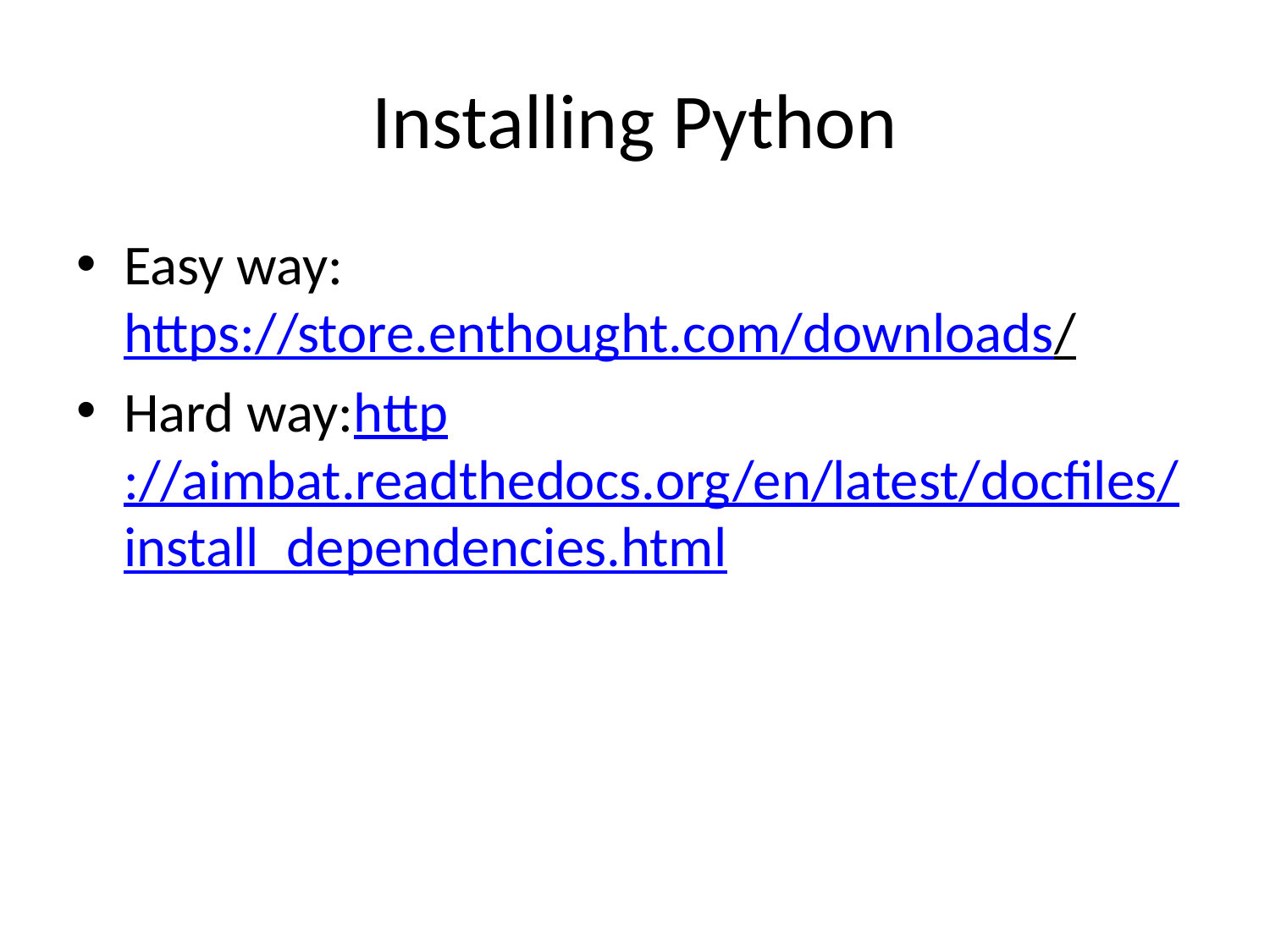

# Installing Python
Easy way: https://store.enthought.com/downloads/
Hard way:http://aimbat.readthedocs.org/en/latest/docfiles/install_dependencies.html